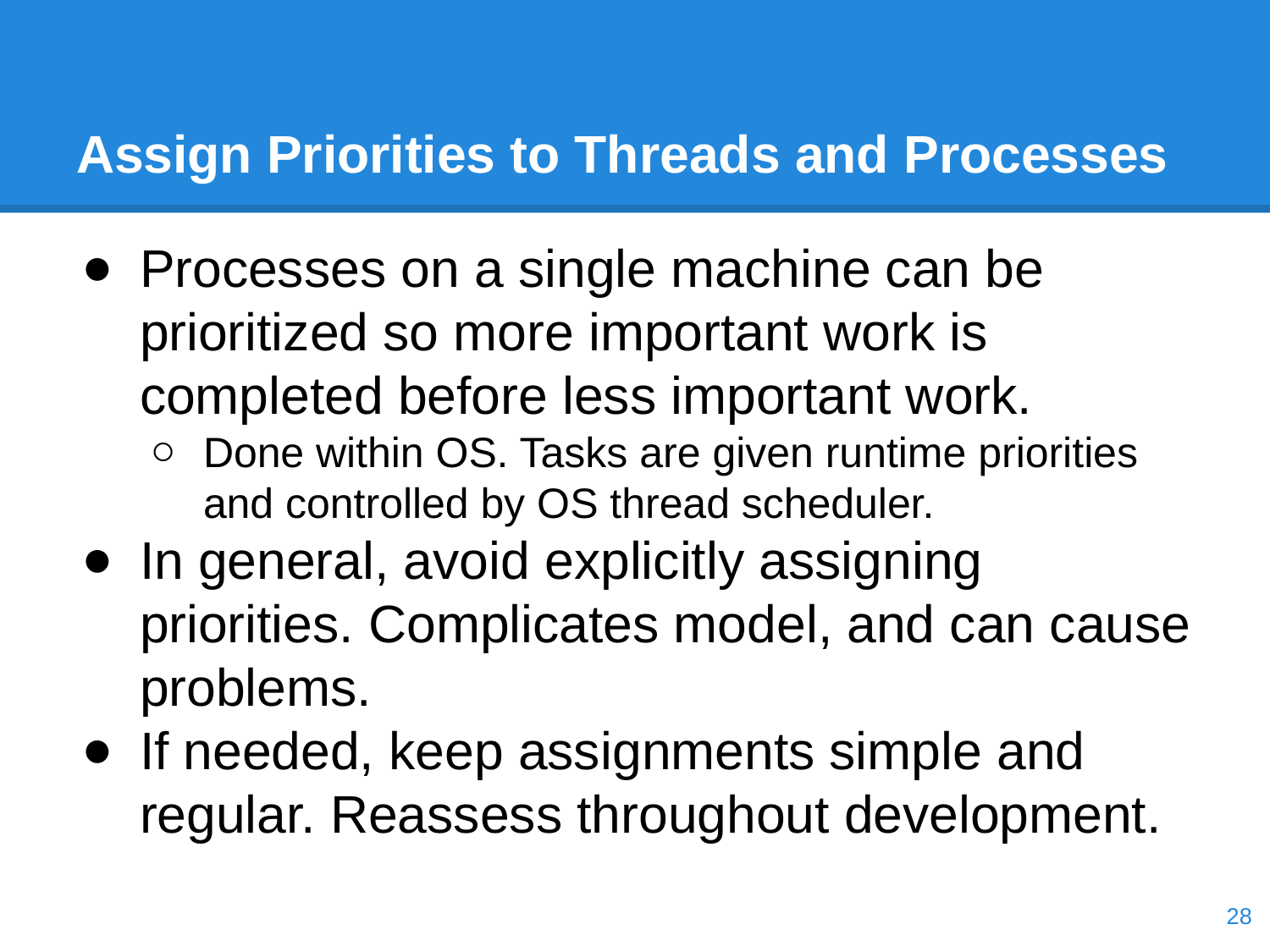

# Assign Priorities to Threads and Processes
Processes on a single machine can be prioritized so more important work is completed before less important work.
Done within OS. Tasks are given runtime priorities and controlled by OS thread scheduler.
In general, avoid explicitly assigning priorities. Complicates model, and can cause problems.
If needed, keep assignments simple and regular. Reassess throughout development.
28